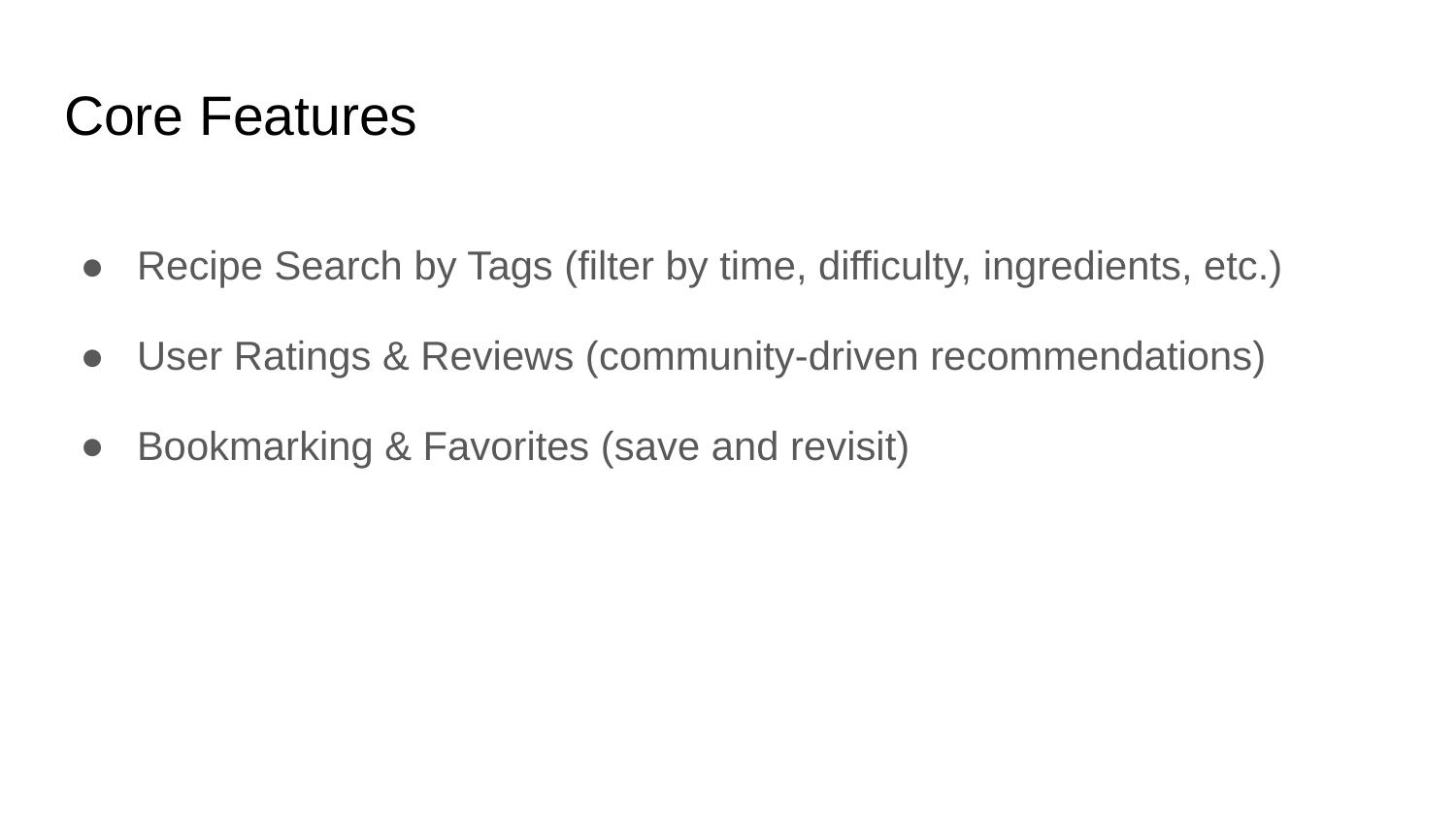

# Core Features
Recipe Search by Tags (filter by time, difficulty, ingredients, etc.)
User Ratings & Reviews (community-driven recommendations)
Bookmarking & Favorites (save and revisit)